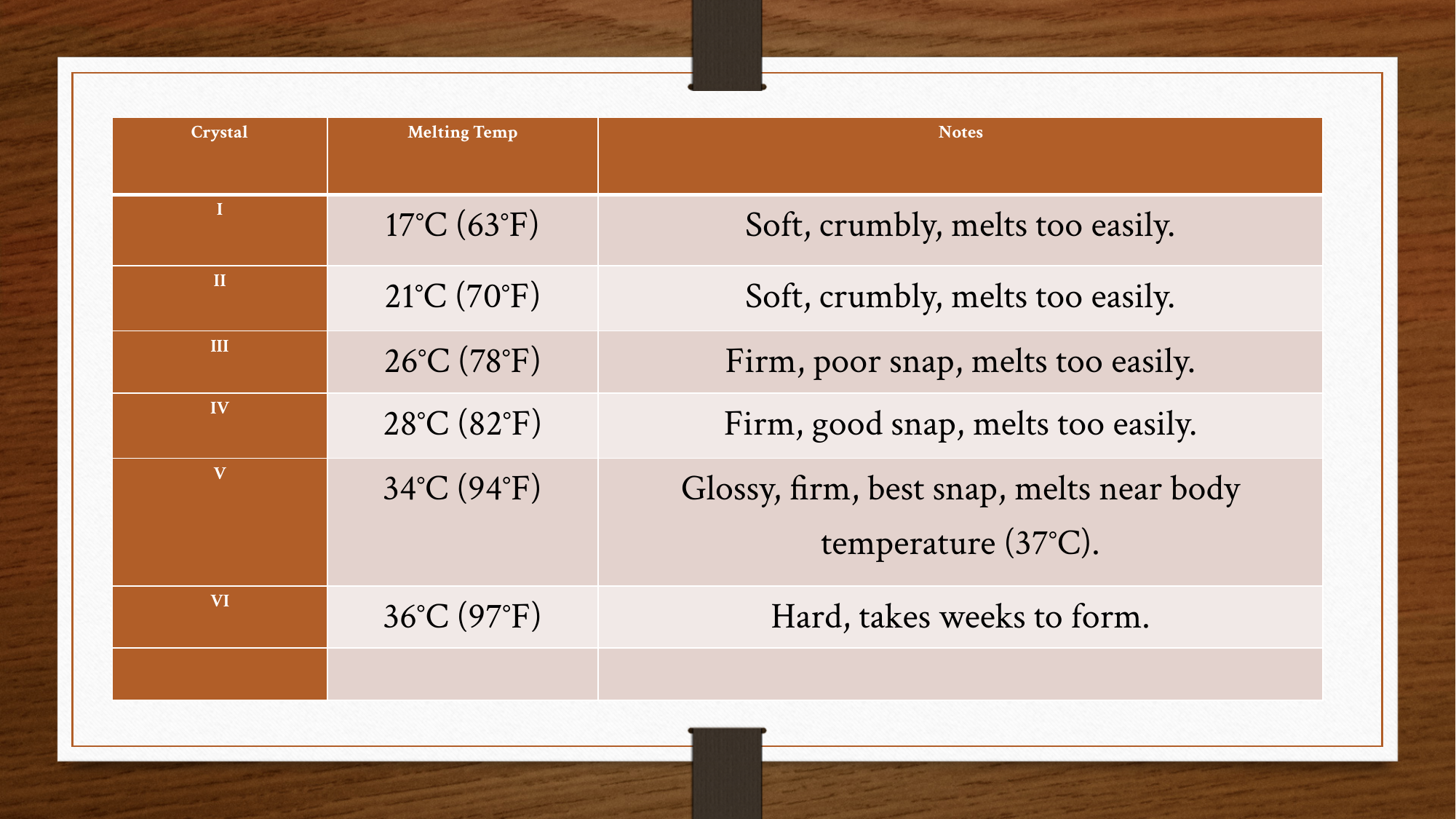

| Crystal | Melting Temp | Notes |
| --- | --- | --- |
| I | 17°C (63°F) | Soft, crumbly, melts too easily. |
| II | 21°C (70°F) | Soft, crumbly, melts too easily. |
| III | 26°C (78°F) | Firm, poor snap, melts too easily. |
| IV | 28°C (82°F) | Firm, good snap, melts too easily. |
| V | 34°C (94°F) | Glossy, firm, best snap, melts near body temperature (37°C). |
| VI | 36°C (97°F) | Hard, takes weeks to form. |
|  |  |  |